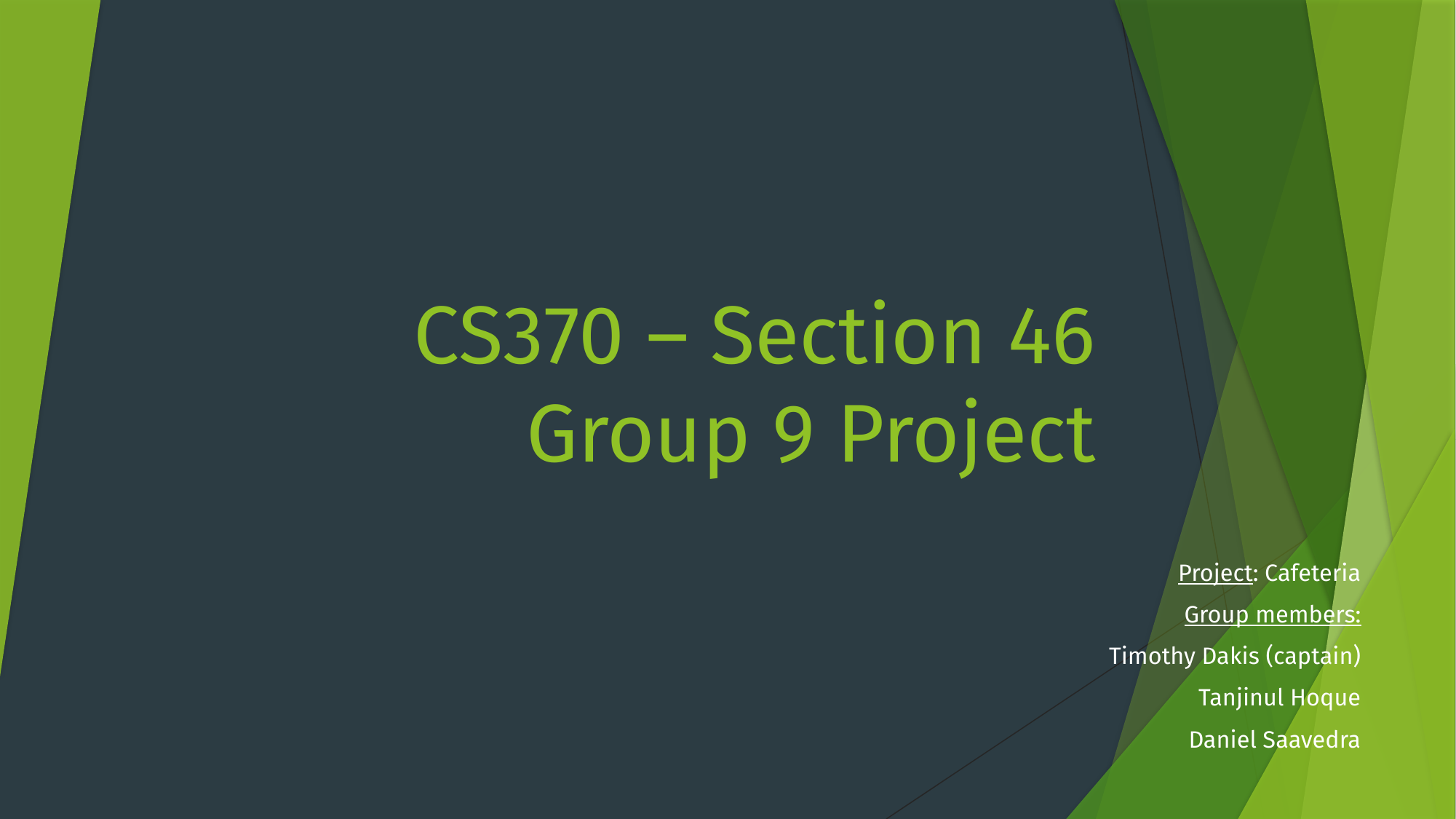

# CS370 – Section 46 Group 9 Project
Project: Cafeteria
Group members:
Timothy Dakis (captain)
Tanjinul Hoque
Daniel Saavedra